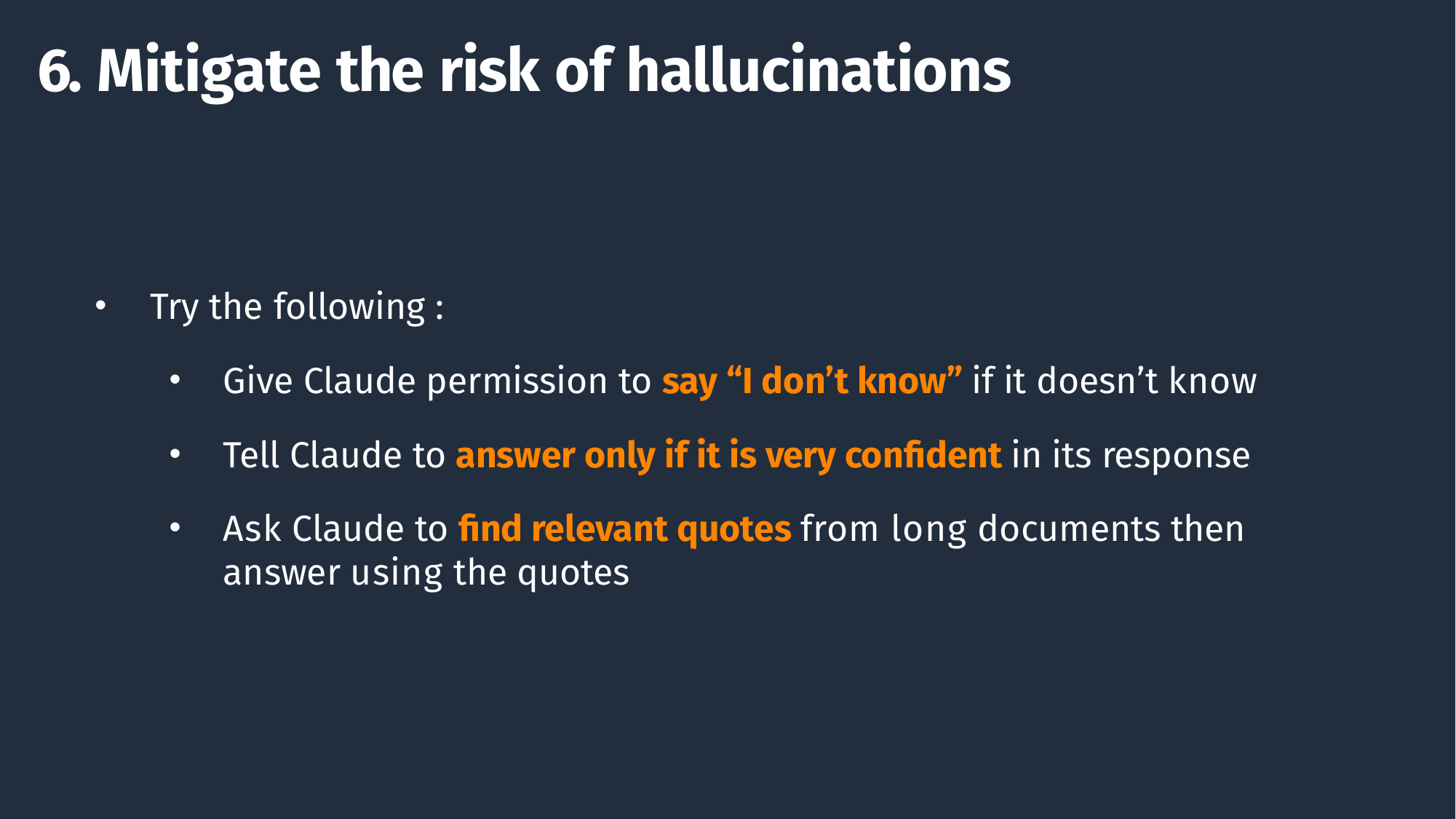

# 6. Mitigate the risk of hallucinations
Try the following :
Give Claude permission to say “I don’t know” if it doesn’t know
Tell Claude to answer only if it is very confident in its response
Ask Claude to find relevant quotes from long documents then
answer using the quotes